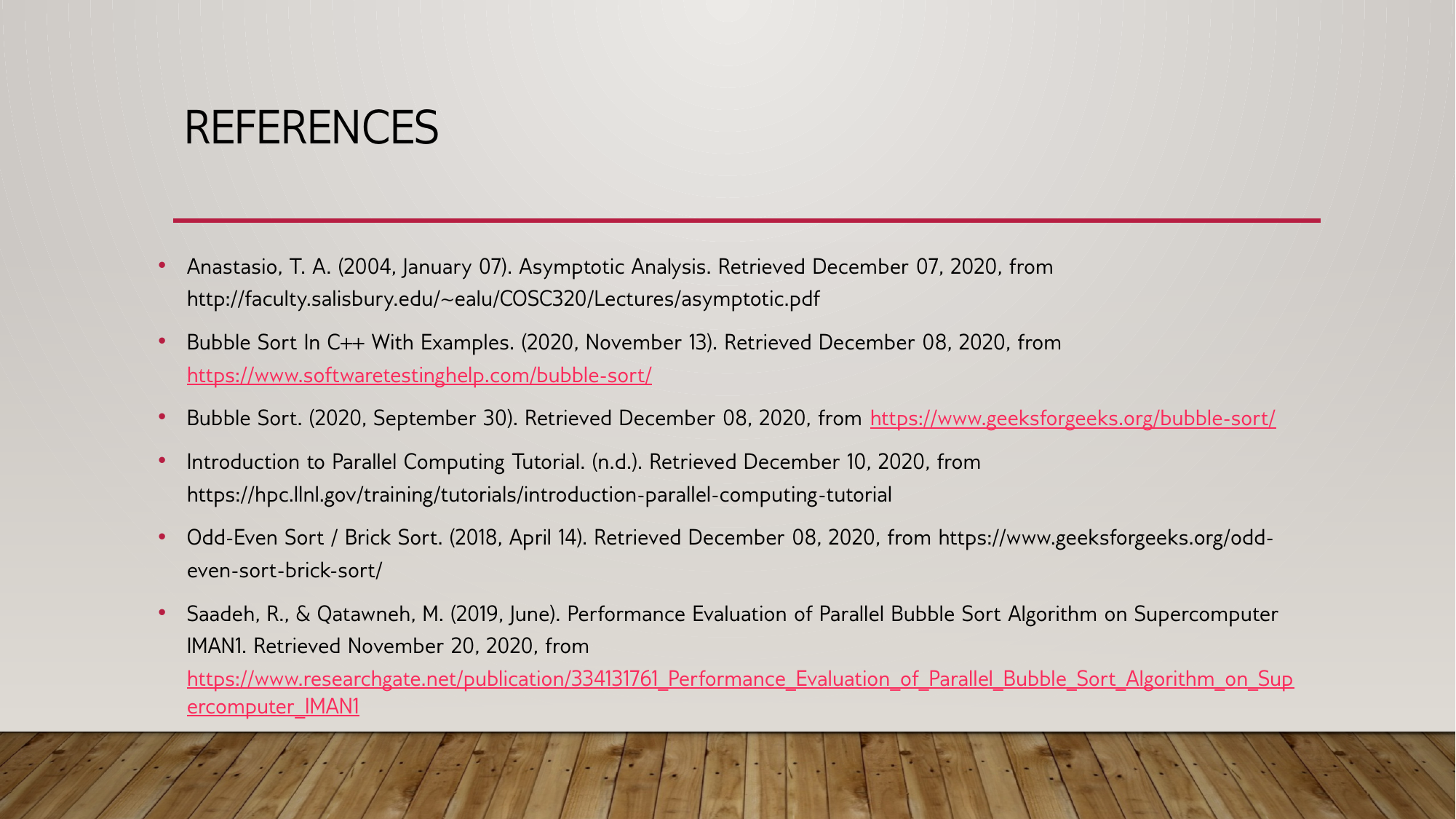

# References
Anastasio, T. A. (2004, January 07). Asymptotic Analysis. Retrieved December 07, 2020, from http://faculty.salisbury.edu/~ealu/COSC320/Lectures/asymptotic.pdf
Bubble Sort In C++ With Examples. (2020, November 13). Retrieved December 08, 2020, from https://www.softwaretestinghelp.com/bubble-sort/
Bubble Sort. (2020, September 30). Retrieved December 08, 2020, from https://www.geeksforgeeks.org/bubble-sort/
Introduction to Parallel Computing Tutorial. (n.d.). Retrieved December 10, 2020, from https://hpc.llnl.gov/training/tutorials/introduction-parallel-computing-tutorial
Odd-Even Sort / Brick Sort. (2018, April 14). Retrieved December 08, 2020, from https://www.geeksforgeeks.org/odd-even-sort-brick-sort/
Saadeh, R., & Qatawneh, M. (2019, June). Performance Evaluation of Parallel Bubble Sort Algorithm on Supercomputer IMAN1. Retrieved November 20, 2020, from https://www.researchgate.net/publication/334131761_Performance_Evaluation_of_Parallel_Bubble_Sort_Algorithm_on_Supercomputer_IMAN1